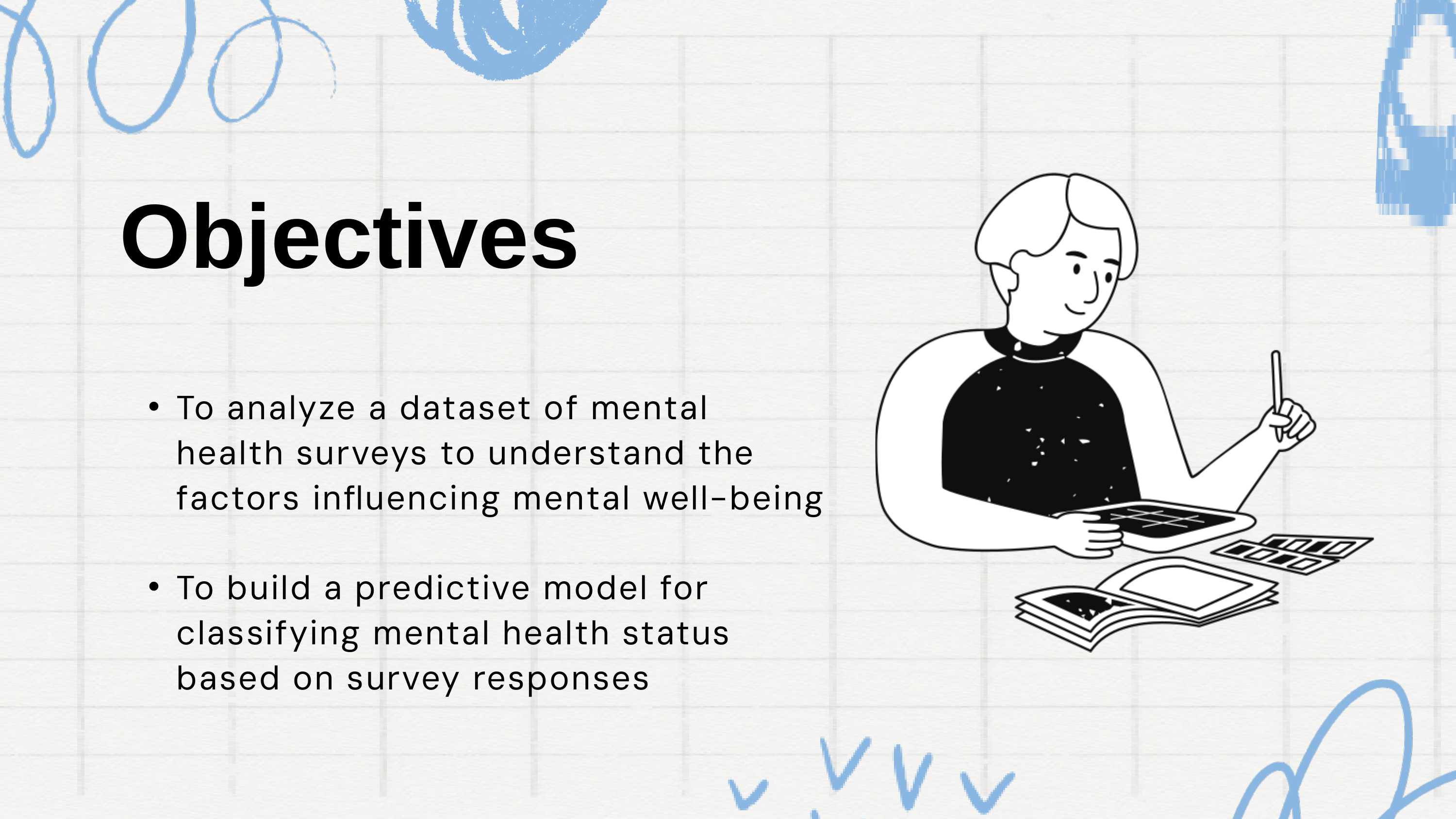

Objectives
To analyze a dataset of mental health surveys to understand the factors influencing mental well-being

To build a predictive model for classifying mental health status based on survey responses